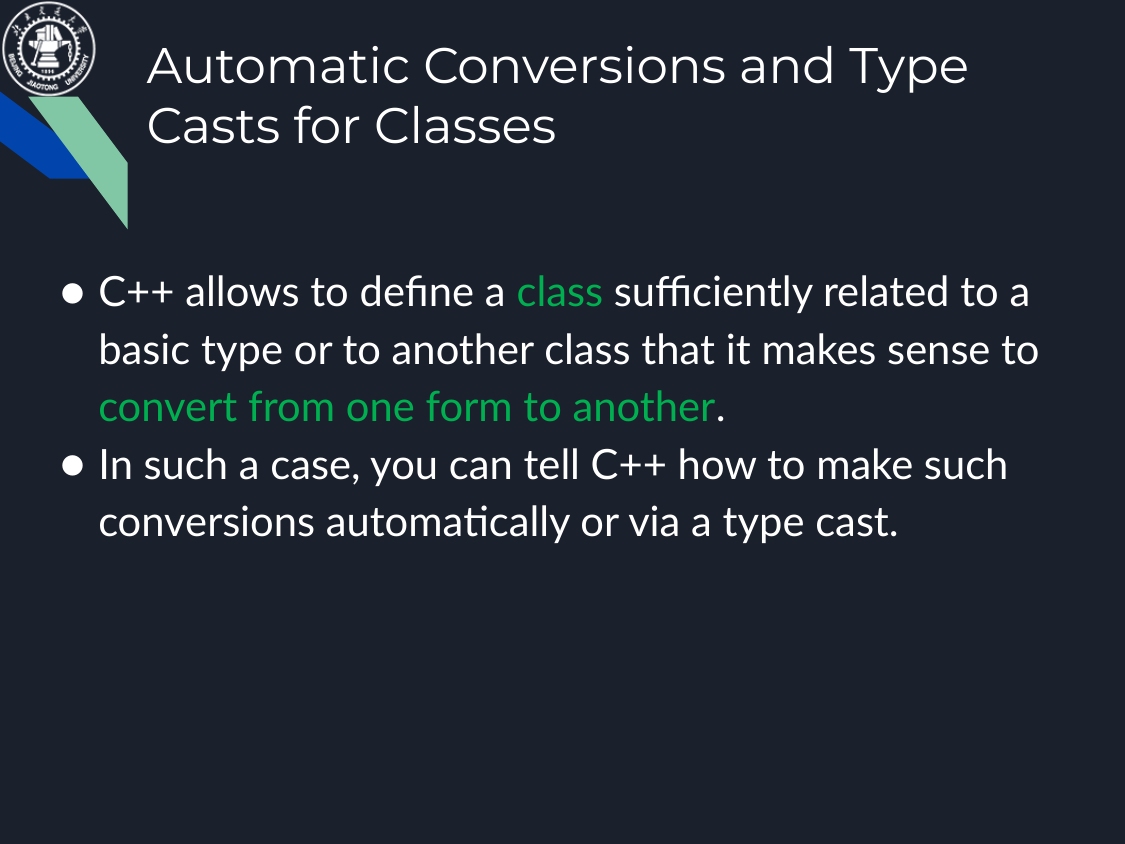

# Automatic Conversions and Type Casts for Classes
C++ allows to define a class sufficiently related to a basic type or to another class that it makes sense to convert from one form to another.
In such a case, you can tell C++ how to make such conversions automatically or via a type cast.